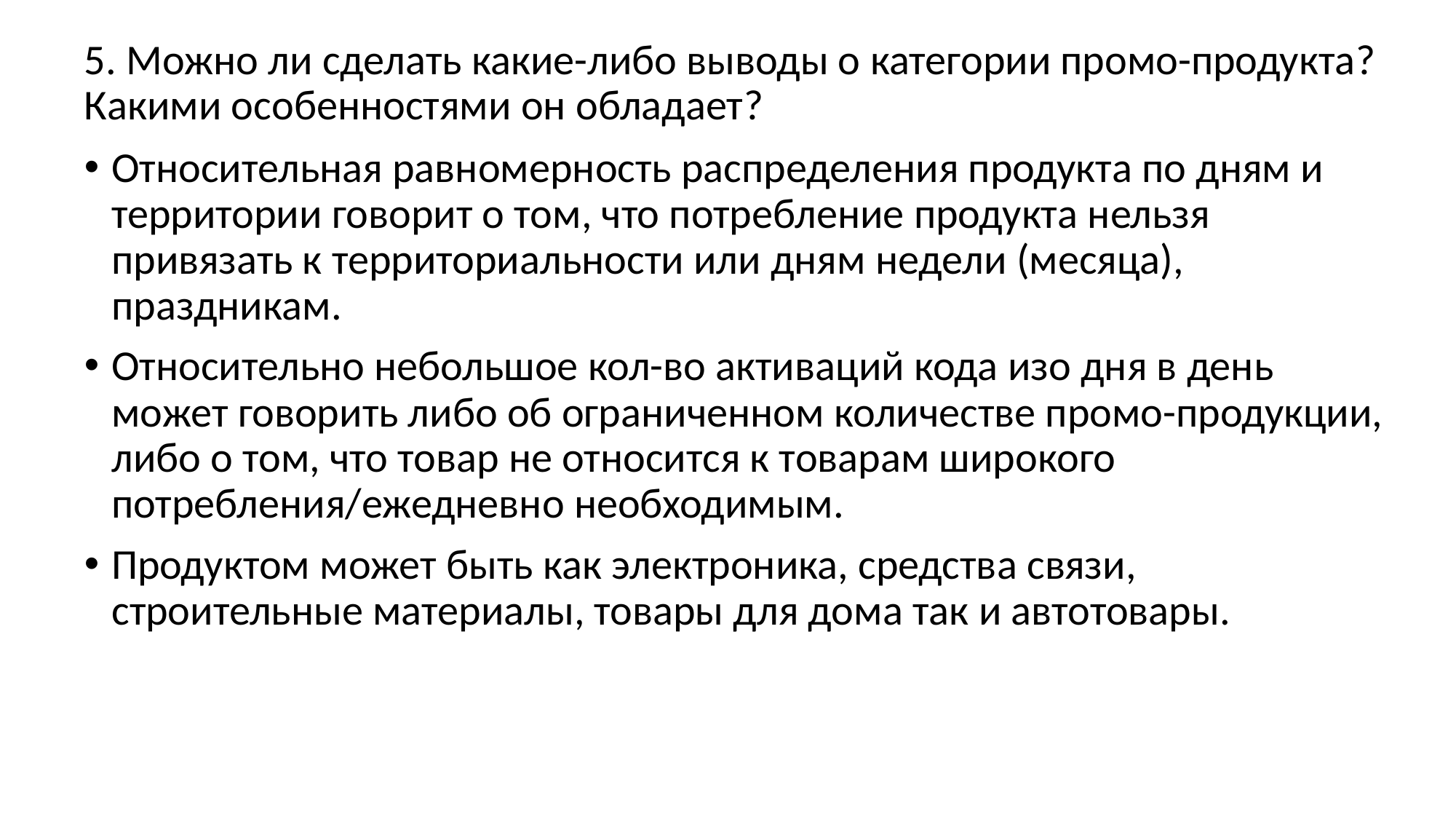

# 5. Можно ли сделать какие-либо выводы о категории промо-продукта? Какими особенностями он обладает?
Относительная равномерность распределения продукта по дням и территории говорит о том, что потребление продукта нельзя привязать к территориальности или дням недели (месяца), праздникам.
Относительно небольшое кол-во активаций кода изо дня в день может говорить либо об ограниченном количестве промо-продукции, либо о том, что товар не относится к товарам широкого потребления/ежедневно необходимым.
Продуктом может быть как электроника, средства связи, строительные материалы, товары для дома так и автотовары.